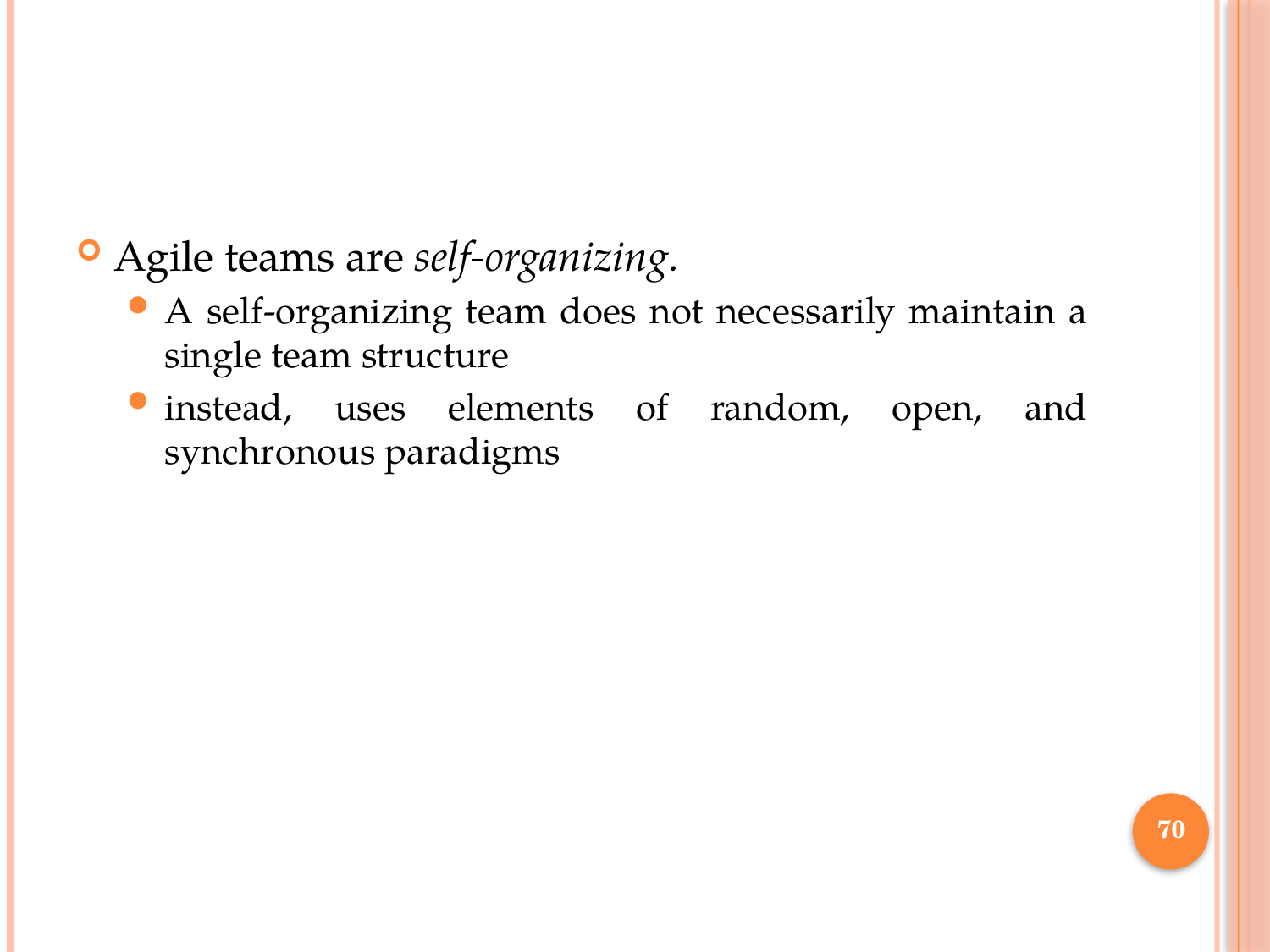

#
Agile teams are self-organizing.
A self-organizing team does not necessarily maintain a single team structure
instead, uses elements of random, open, and synchronous paradigms
70